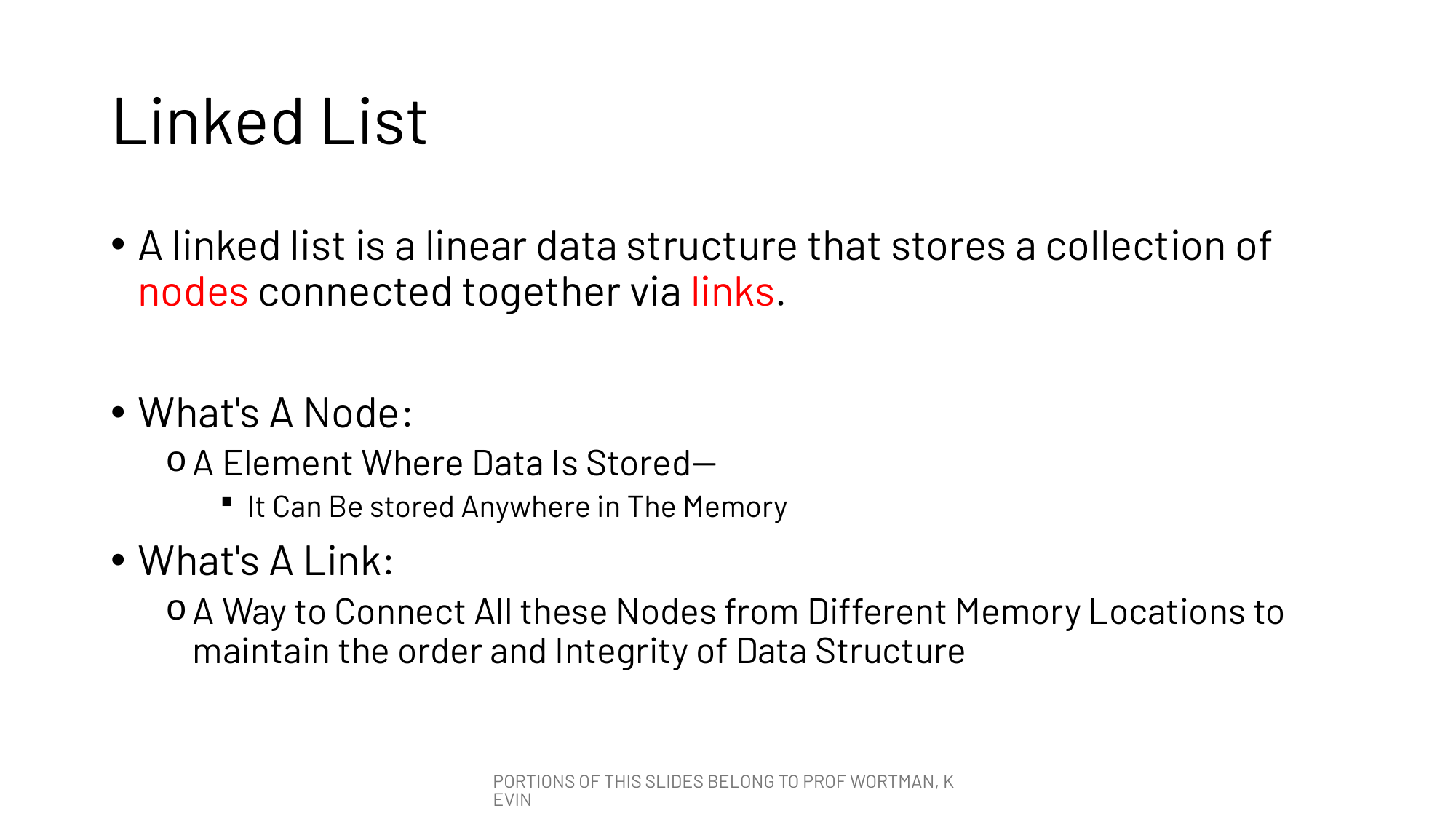

# Linked List
A linked list is a linear data structure that stores a collection of nodes connected together via links.

What's A Node:
A Element Where Data Is Stored--
It Can Be stored Anywhere in The Memory
What's A Link:
A Way to Connect All these Nodes from Different Memory Locations to maintain the order and Integrity of Data Structure
PORTIONS OF THIS SLIDES BELONG TO PROF WORTMAN, KEVIN